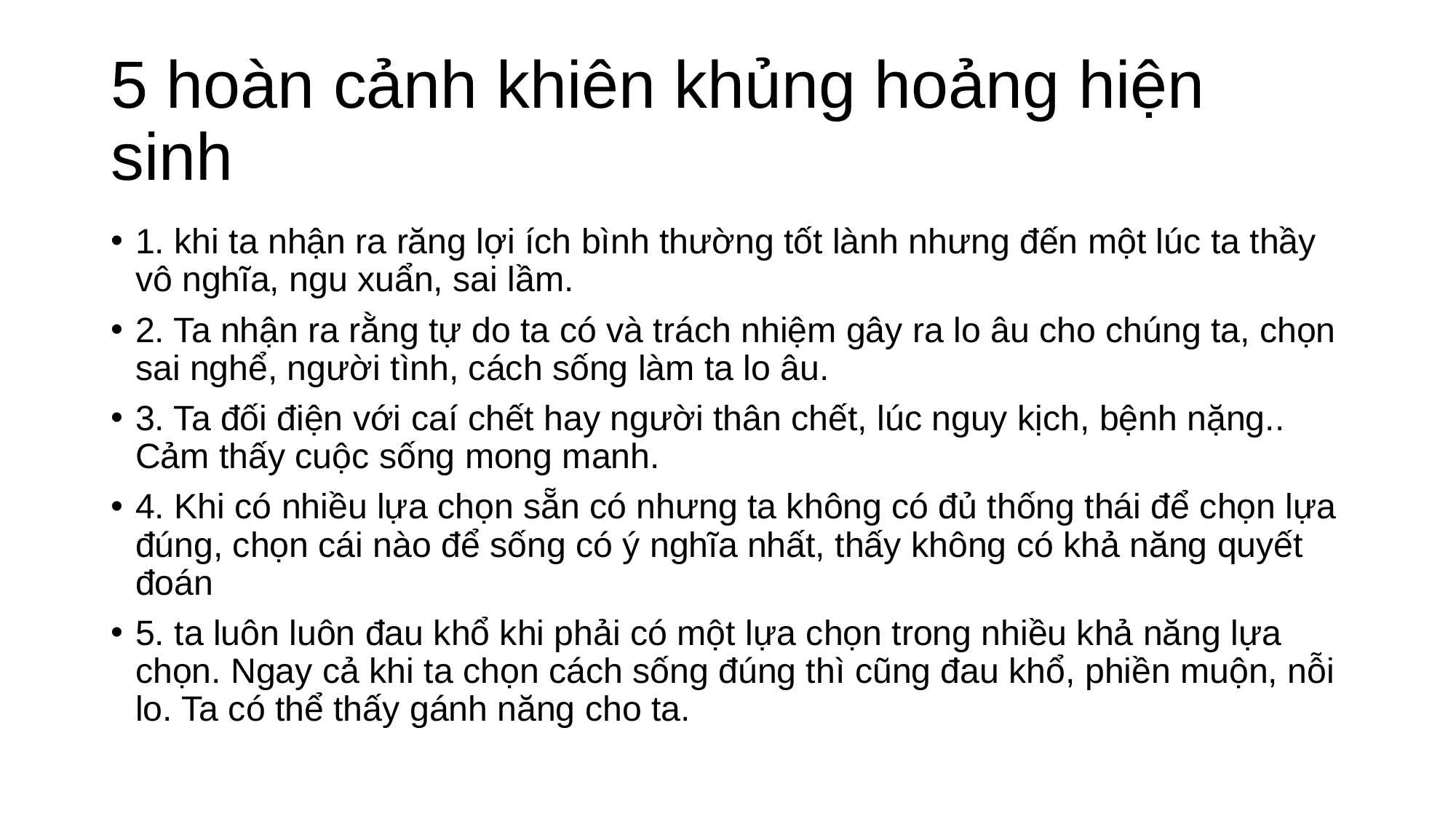

# 5 hoàn cảnh khiên khủng hoảng hiện sinh
1. khi ta nhận ra răng lợi ích bình thường tốt lành nhưng đến một lúc ta thầy vô nghĩa, ngu xuẩn, sai lầm.
2. Ta nhận ra rằng tự do ta có và trách nhiệm gây ra lo âu cho chúng ta, chọn sai nghể, người tình, cách sống làm ta lo âu.
3. Ta đối điện với caí chết hay người thân chết, lúc nguy kịch, bệnh nặng.. Cảm thấy cuộc sống mong manh.
4. Khi có nhiều lựa chọn sẵn có nhưng ta không có đủ thống thái để chọn lựa đúng, chọn cái nào để sống có ý nghĩa nhất, thấy không có khả năng quyết đoán
5. ta luôn luôn đau khổ khi phải có một lựa chọn trong nhiều khả năng lựa chọn. Ngay cả khi ta chọn cách sống đúng thì cũng đau khổ, phiền muộn, nỗi lo. Ta có thể thấy gánh năng cho ta.